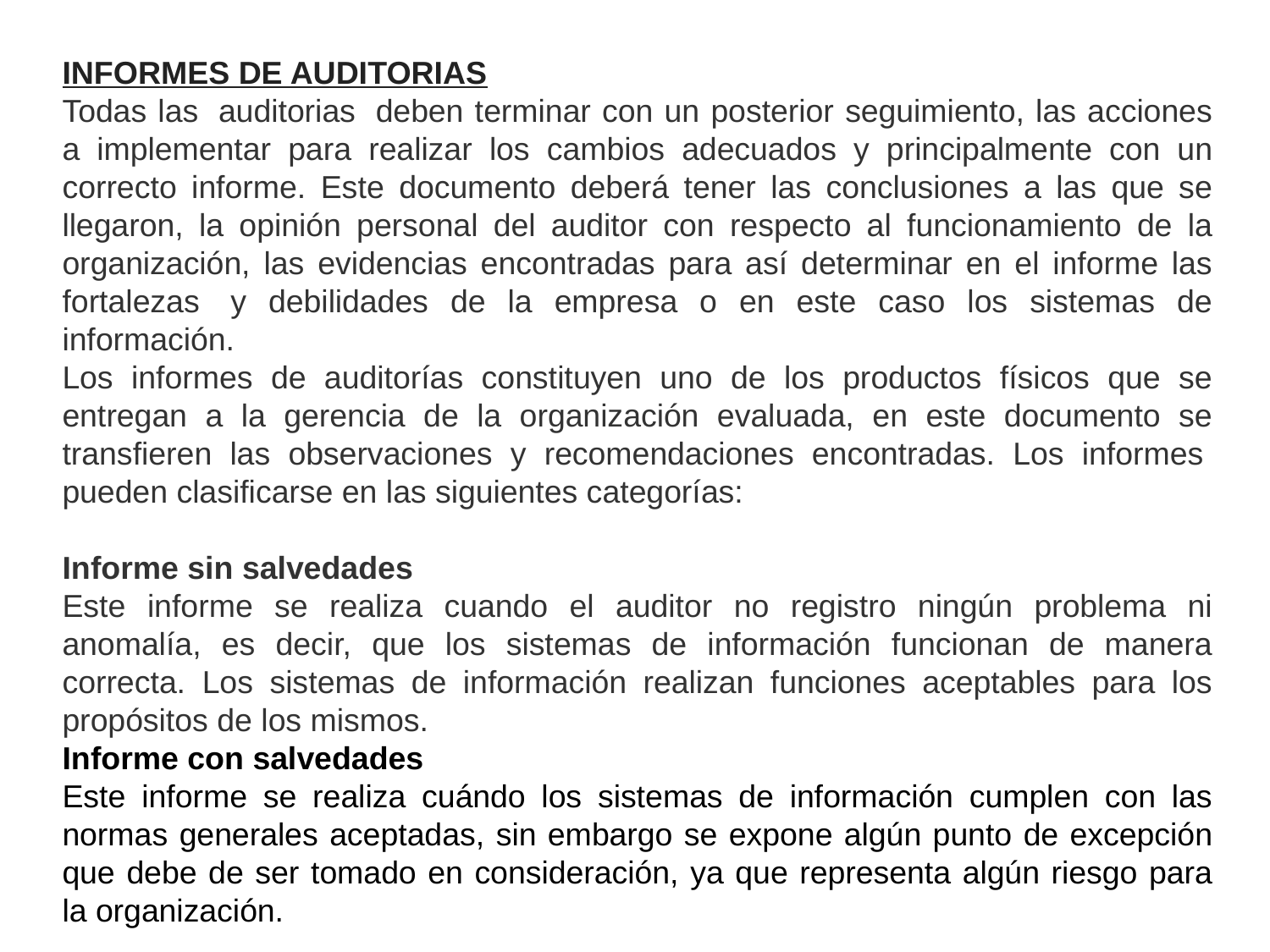

INFORMES DE AUDITORIAS
Todas las  auditorias  deben terminar con un posterior seguimiento, las acciones a implementar para realizar los cambios adecuados y principalmente con un correcto informe. Este documento deberá tener las conclusiones a las que se llegaron, la opinión personal del auditor con respecto al funcionamiento de la organización, las evidencias encontradas para así determinar en el informe las fortalezas  y debilidades de la empresa o en este caso los sistemas de información.
Los informes de auditorías constituyen uno de los productos físicos que se entregan a la gerencia de la organización evaluada, en este documento se transfieren las observaciones y recomendaciones encontradas. Los informes  pueden clasificarse en las siguientes categorías:

Informe sin salvedades
Este informe se realiza cuando el auditor no registro ningún problema ni anomalía, es decir, que los sistemas de información funcionan de manera correcta. Los sistemas de información realizan funciones aceptables para los propósitos de los mismos.
Informe con salvedades
Este informe se realiza cuándo los sistemas de información cumplen con las normas generales aceptadas, sin embargo se expone algún punto de excepción que debe de ser tomado en consideración, ya que representa algún riesgo para la organización.